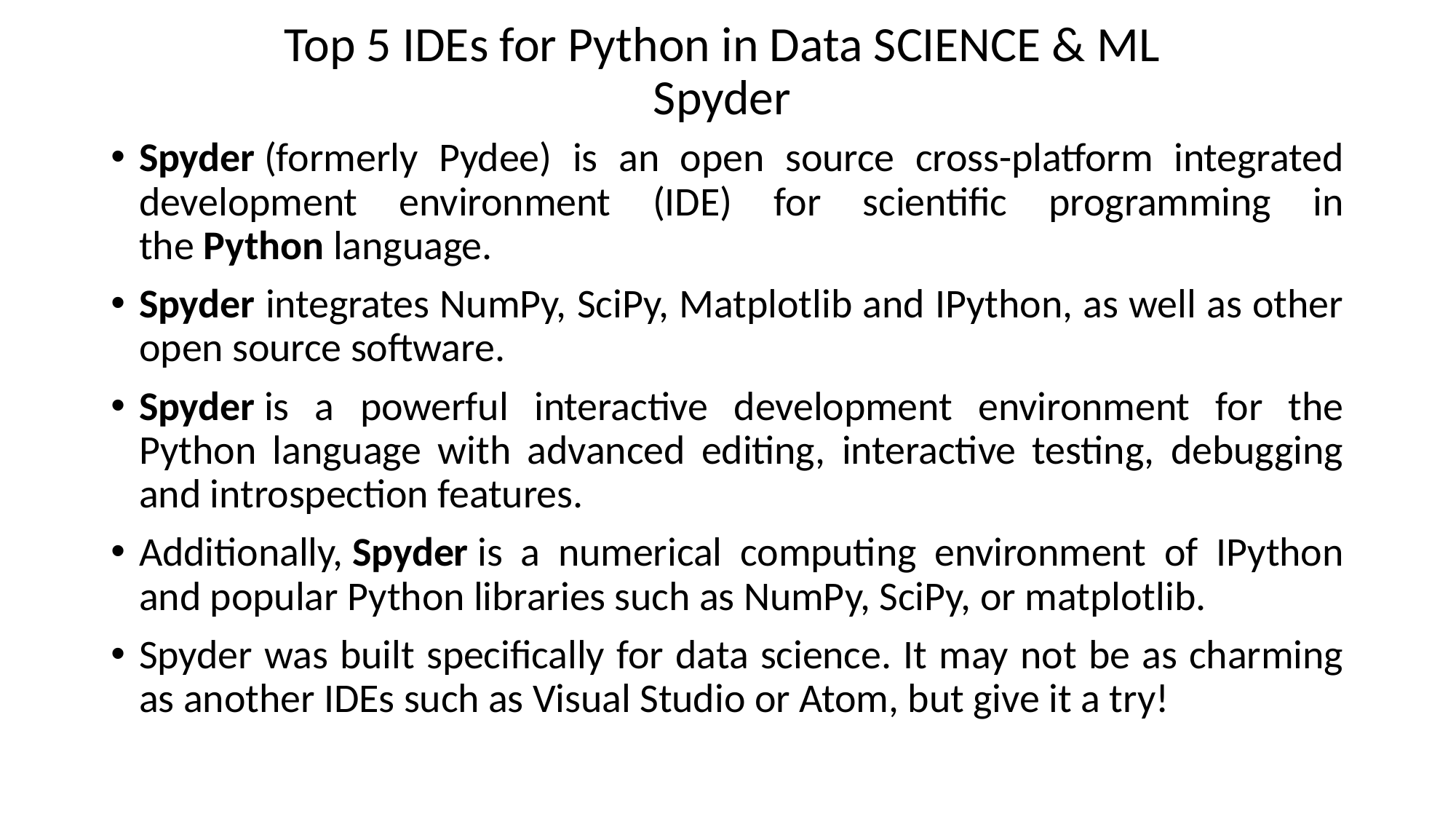

# Top 5 IDEs for Python in Data SCIENCE & ML Spyder
Spyder (formerly Pydee) is an open source cross-platform integrated development environment (IDE) for scientific programming in the Python language.
Spyder integrates NumPy, SciPy, Matplotlib and IPython, as well as other open source software.
Spyder is a powerful interactive development environment for the Python language with advanced editing, interactive testing, debugging and introspection features.
Additionally, Spyder is a numerical computing environment of IPython and popular Python libraries such as NumPy, SciPy, or matplotlib.
Spyder was built specifically for data science. It may not be as charming as another IDEs such as Visual Studio or Atom, but give it a try!